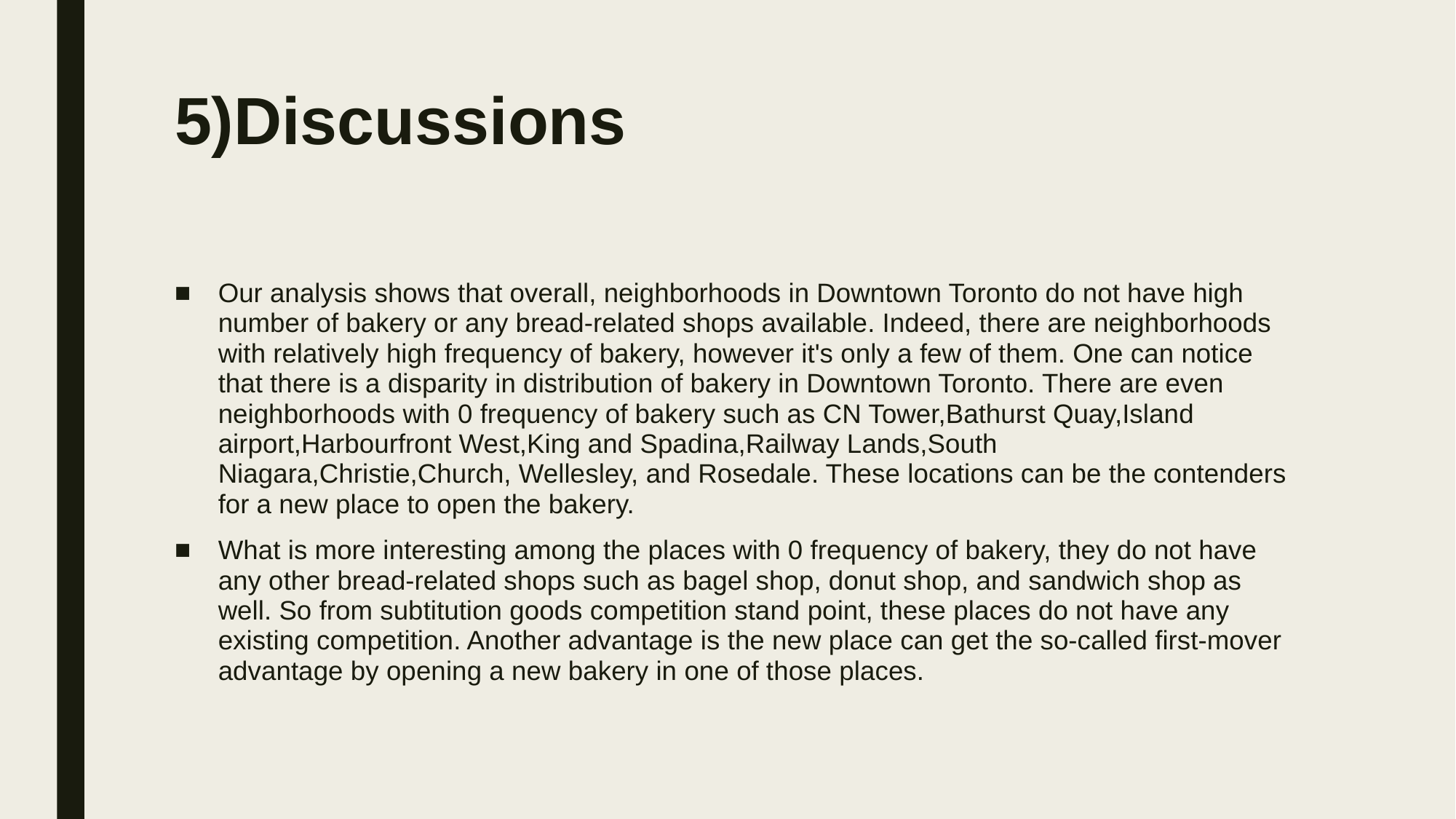

# 5)Discussions
Our analysis shows that overall, neighborhoods in Downtown Toronto do not have high number of bakery or any bread-related shops available. Indeed, there are neighborhoods with relatively high frequency of bakery, however it's only a few of them. One can notice that there is a disparity in distribution of bakery in Downtown Toronto. There are even neighborhoods with 0 frequency of bakery such as CN Tower,Bathurst Quay,Island airport,Harbourfront West,King and Spadina,Railway Lands,South Niagara,Christie,Church, Wellesley, and Rosedale. These locations can be the contenders for a new place to open the bakery.
What is more interesting among the places with 0 frequency of bakery, they do not have any other bread-related shops such as bagel shop, donut shop, and sandwich shop as well. So from subtitution goods competition stand point, these places do not have any existing competition. Another advantage is the new place can get the so-called first-mover advantage by opening a new bakery in one of those places.